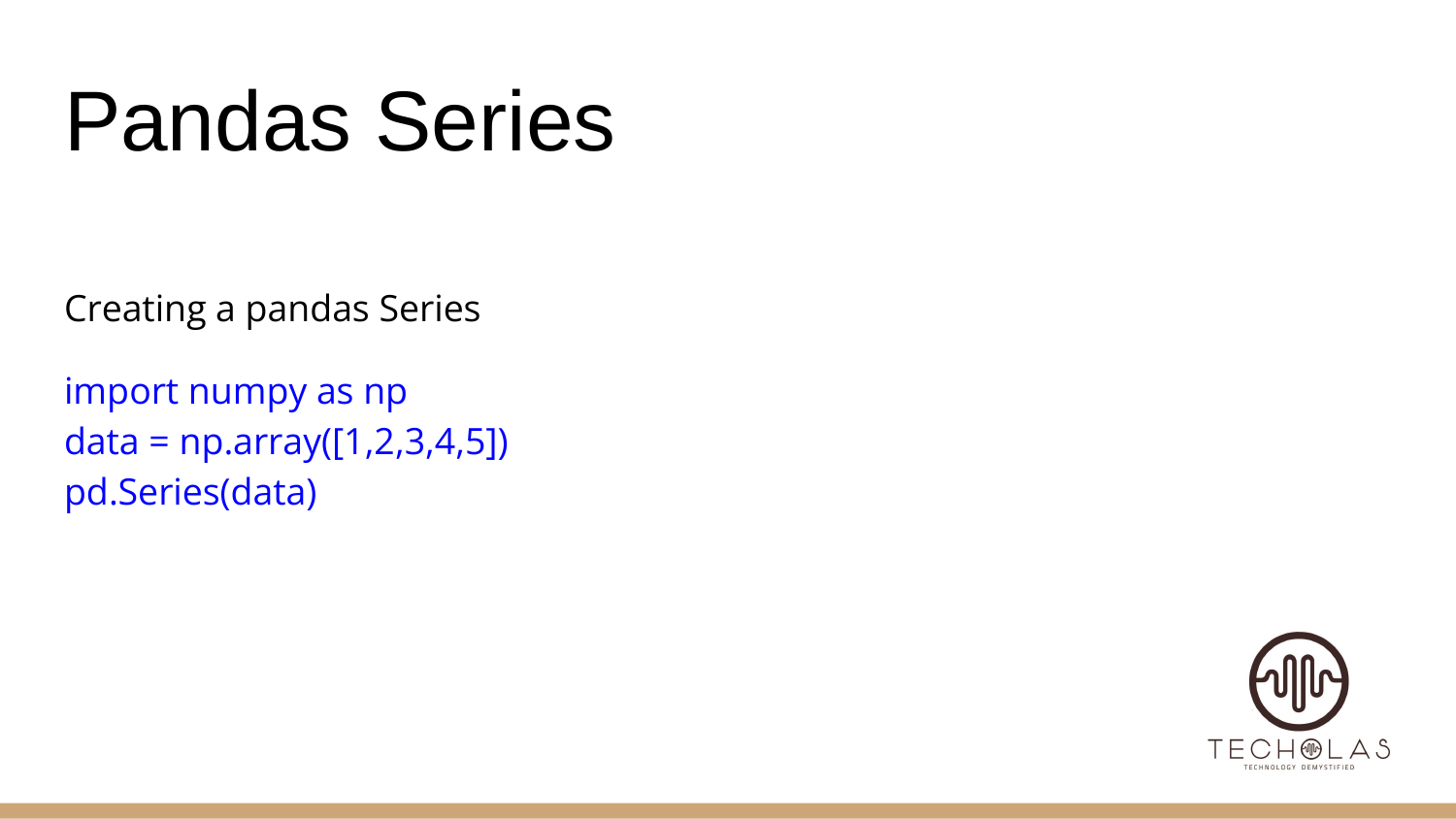

# Pandas Series
Creating a pandas Series
import numpy as np
data = np.array([1,2,3,4,5])
pd.Series(data)